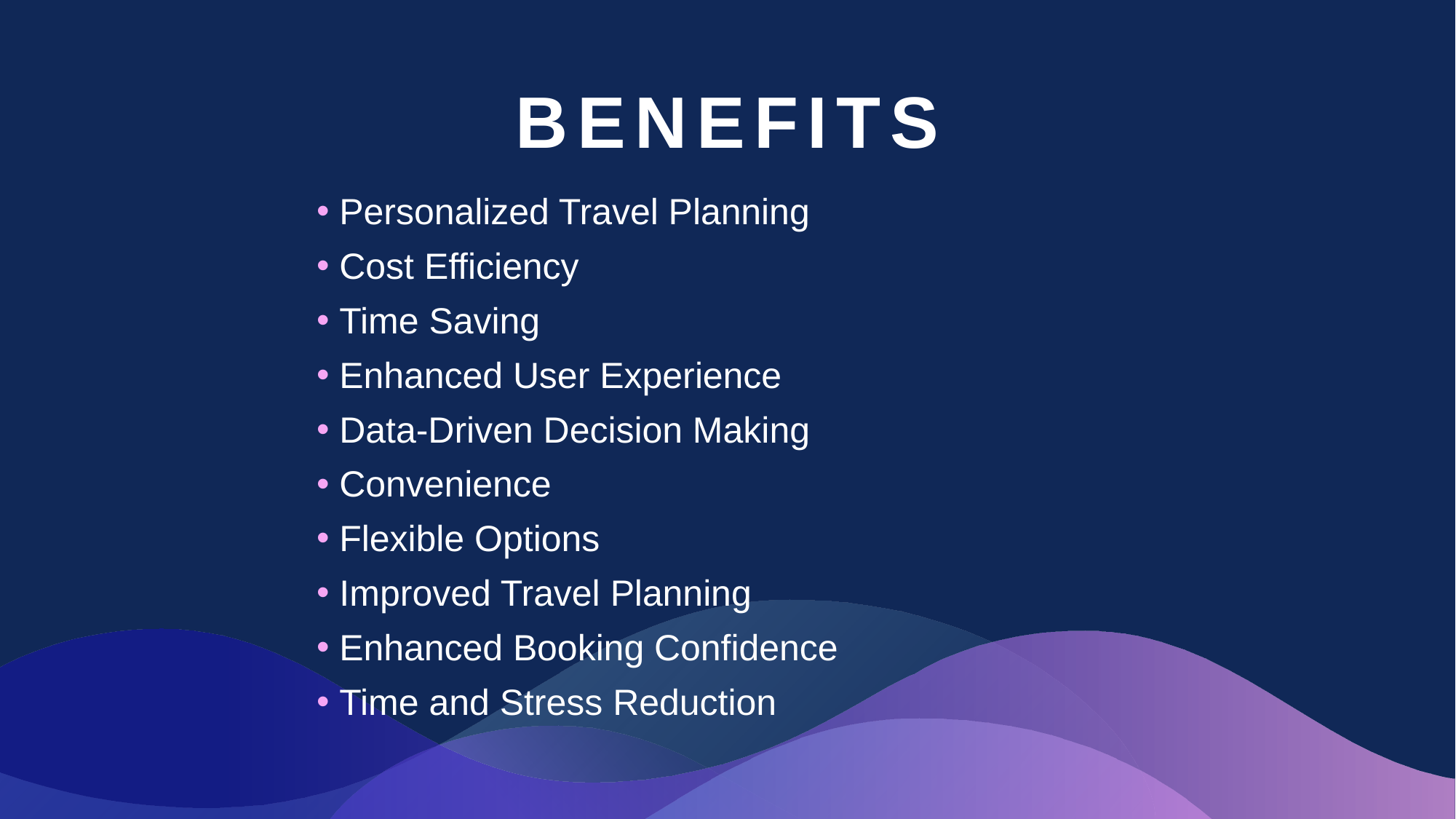

# Benefits
 Personalized Travel Planning
 Cost Efficiency
 Time Saving
 Enhanced User Experience
 Data-Driven Decision Making
 Convenience
 Flexible Options
 Improved Travel Planning
 Enhanced Booking Confidence
 Time and Stress Reduction